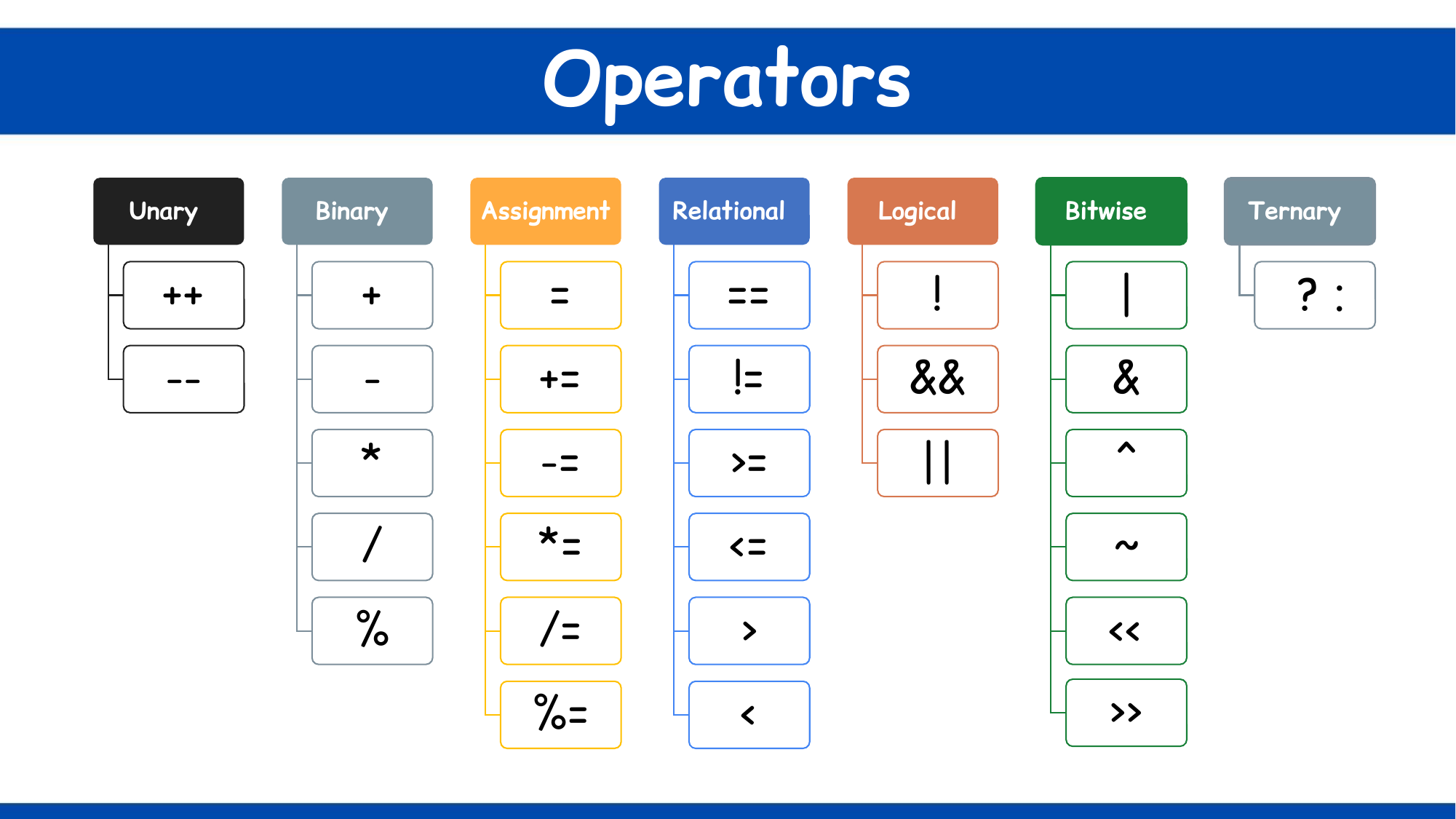

Operators

Unary
Binary
Assignment
Relational
Logical
Bitwise
Ternary

|

&

^

~

<<

>>

++
+
=
==
!
 ? :

--
-
+=
!=
&&

*
-=
>=
||

/
*=
<=

%
/=
>

%=
<